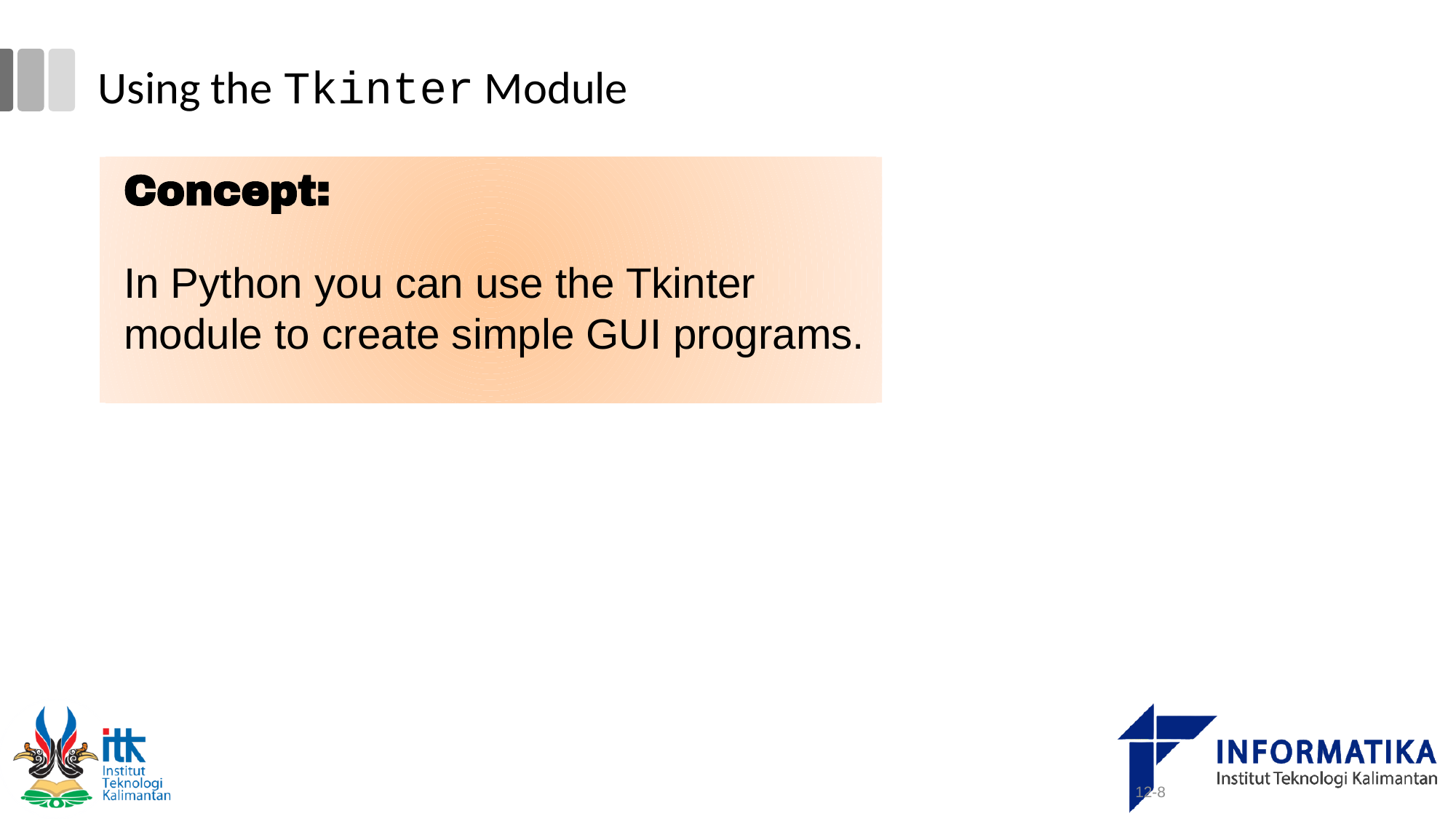

# Using the Tkinter Module
Concept:

In Python you can use the Tkinter module to create simple GUI programs.

12-8